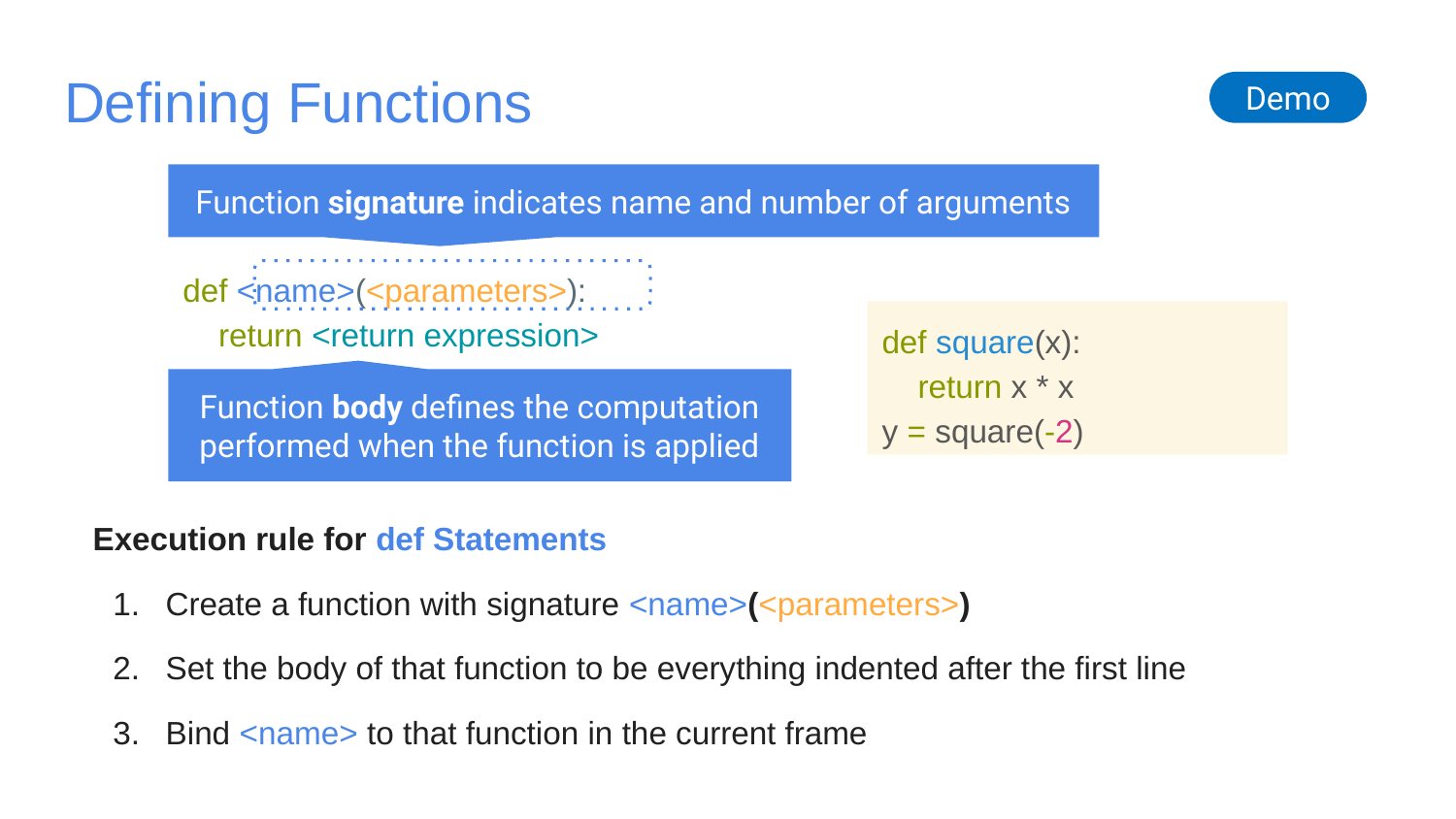

# Defining Functions
Demo
Function signature indicates name and number of arguments
def <name>(<parameters>):
    return <return expression>

def square(x):
    return x * x
y = square(-2)
Function body defines the computation
performed when the function is applied
Execution rule for def Statements
Create a function with signature <name>(<parameters>)
Set the body of that function to be everything indented after the first line
Bind <name> to that function in the current frame